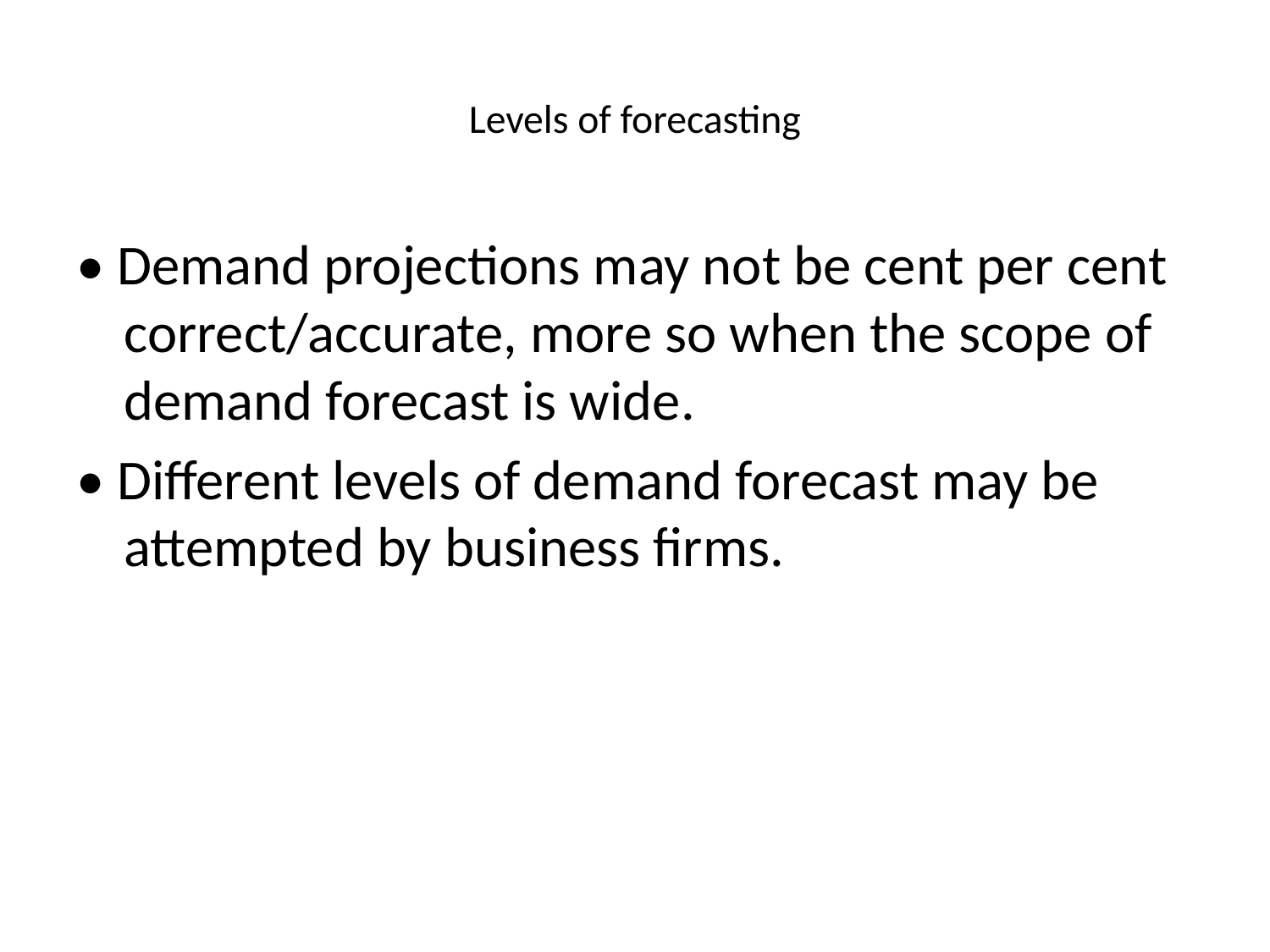

# Levels of forecasting
• Demand projections may not be cent per cent correct/accurate, more so when the scope of demand forecast is wide.
• Different levels of demand forecast may be attempted by business firms.